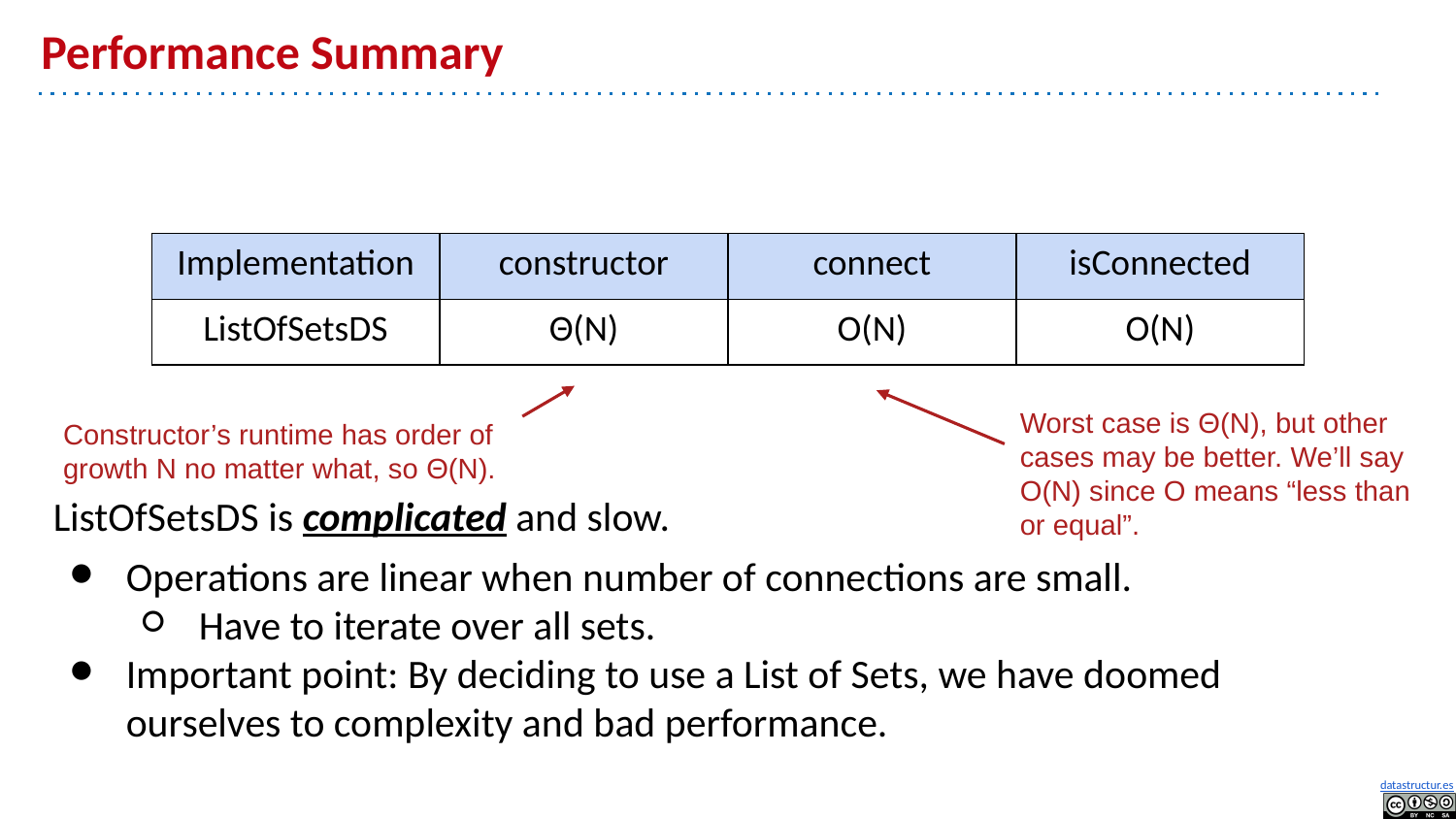

Performance Summary
| Implementation | constructor | connect | isConnected |
| --- | --- | --- | --- |
| ListOfSetsDS | Θ(N) | O(N) | O(N) |
Worst case is Θ(N), but other cases may be better. We’ll say O(N) since O means “less than or equal”.
Constructor’s runtime has order of growth N no matter what, so Θ(N).
ListOfSetsDS is complicated and slow.
Operations are linear when number of connections are small.
Have to iterate over all sets.
Important point: By deciding to use a List of Sets, we have doomed ourselves to complexity and bad performance.